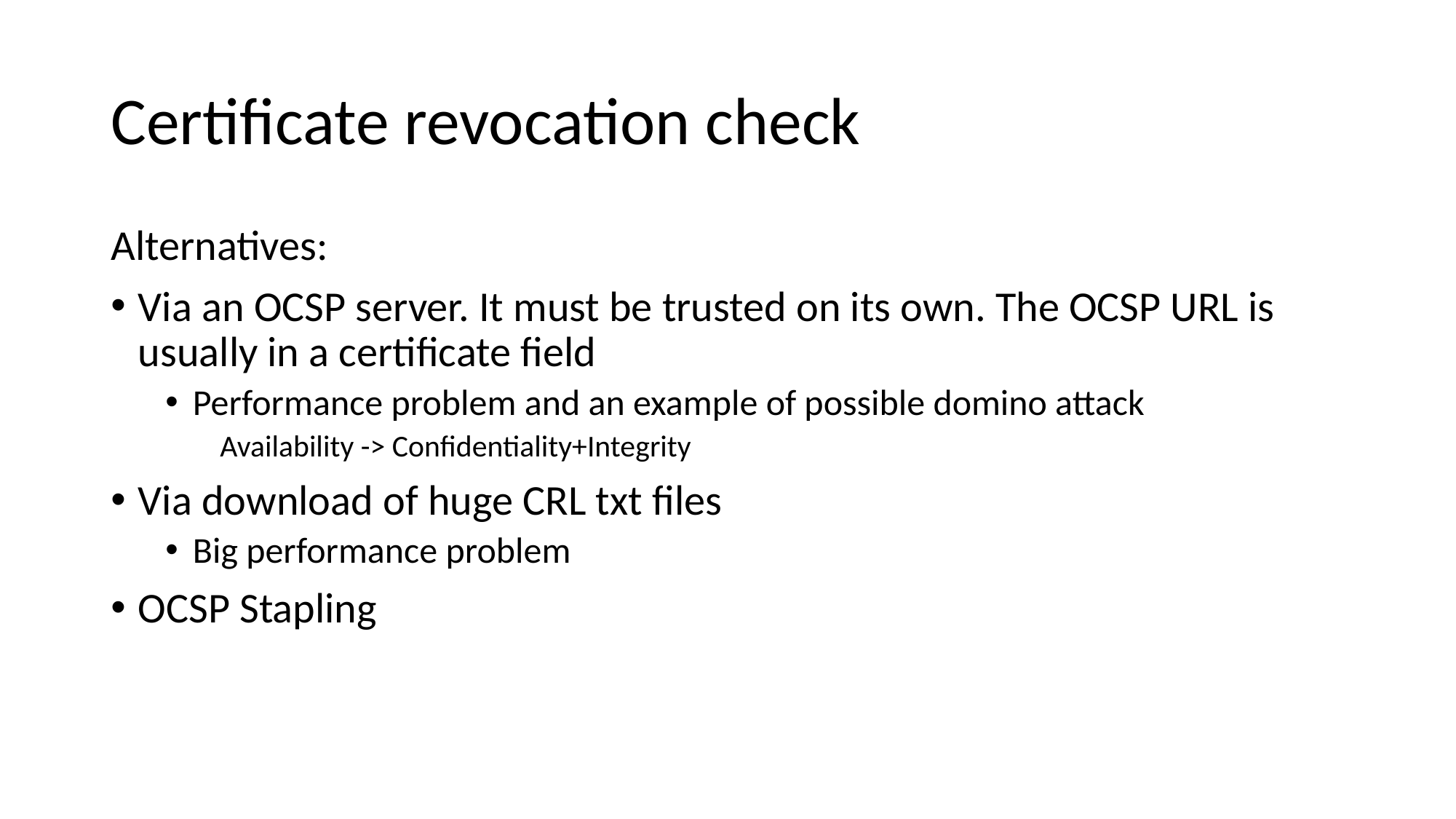

# Certificate revocation check
Alternatives:
Via an OCSP server. It must be trusted on its own. The OCSP URL is usually in a certificate field
Performance problem and an example of possible domino attack
Availability -> Confidentiality+Integrity
Via download of huge CRL txt files
Big performance problem
OCSP Stapling